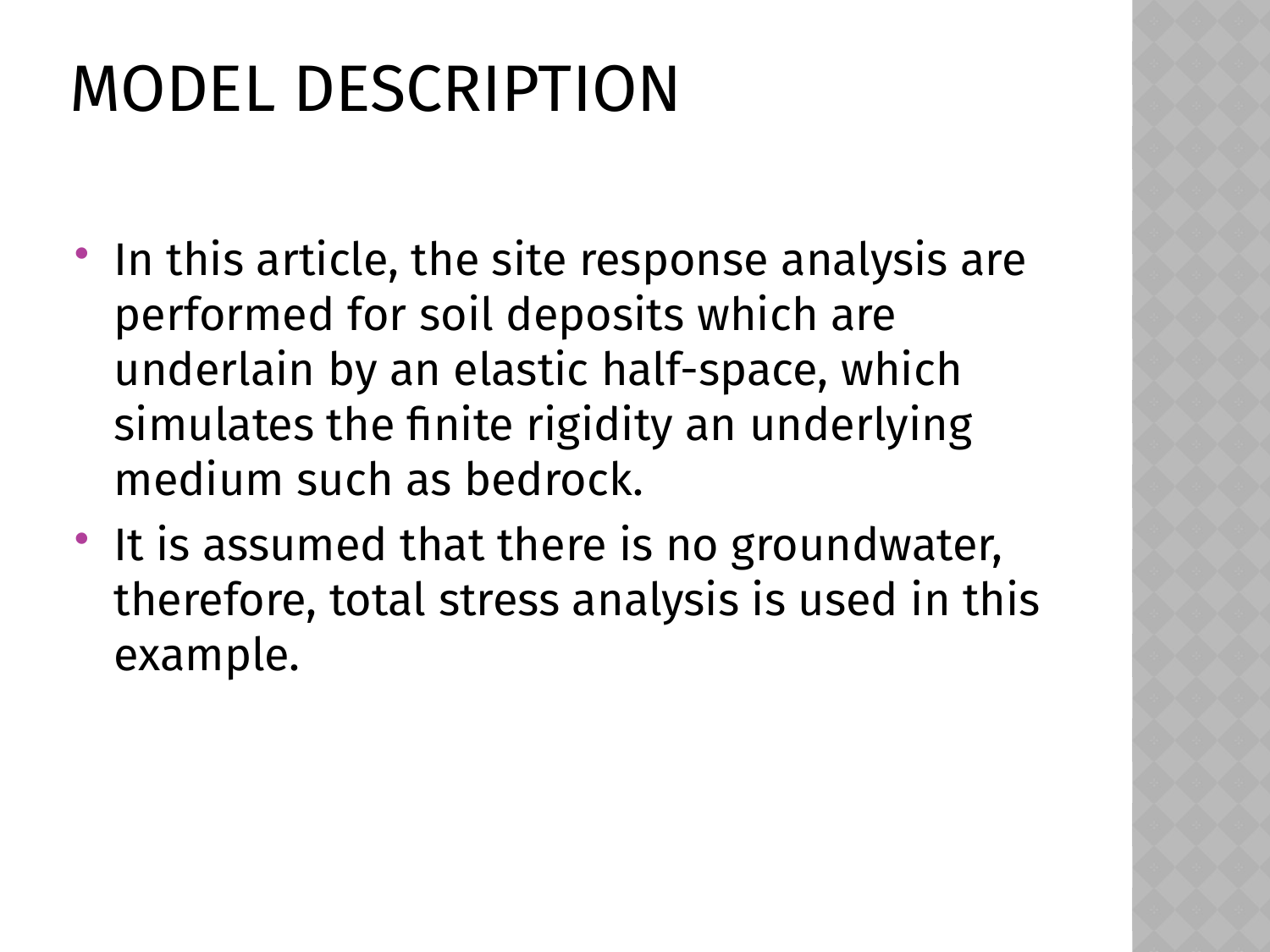

# Model Description
In this article, the site response analysis are performed for soil deposits which are underlain by an elastic half-space, which simulates the finite rigidity an underlying medium such as bedrock.
It is assumed that there is no groundwater, therefore, total stress analysis is used in this example.